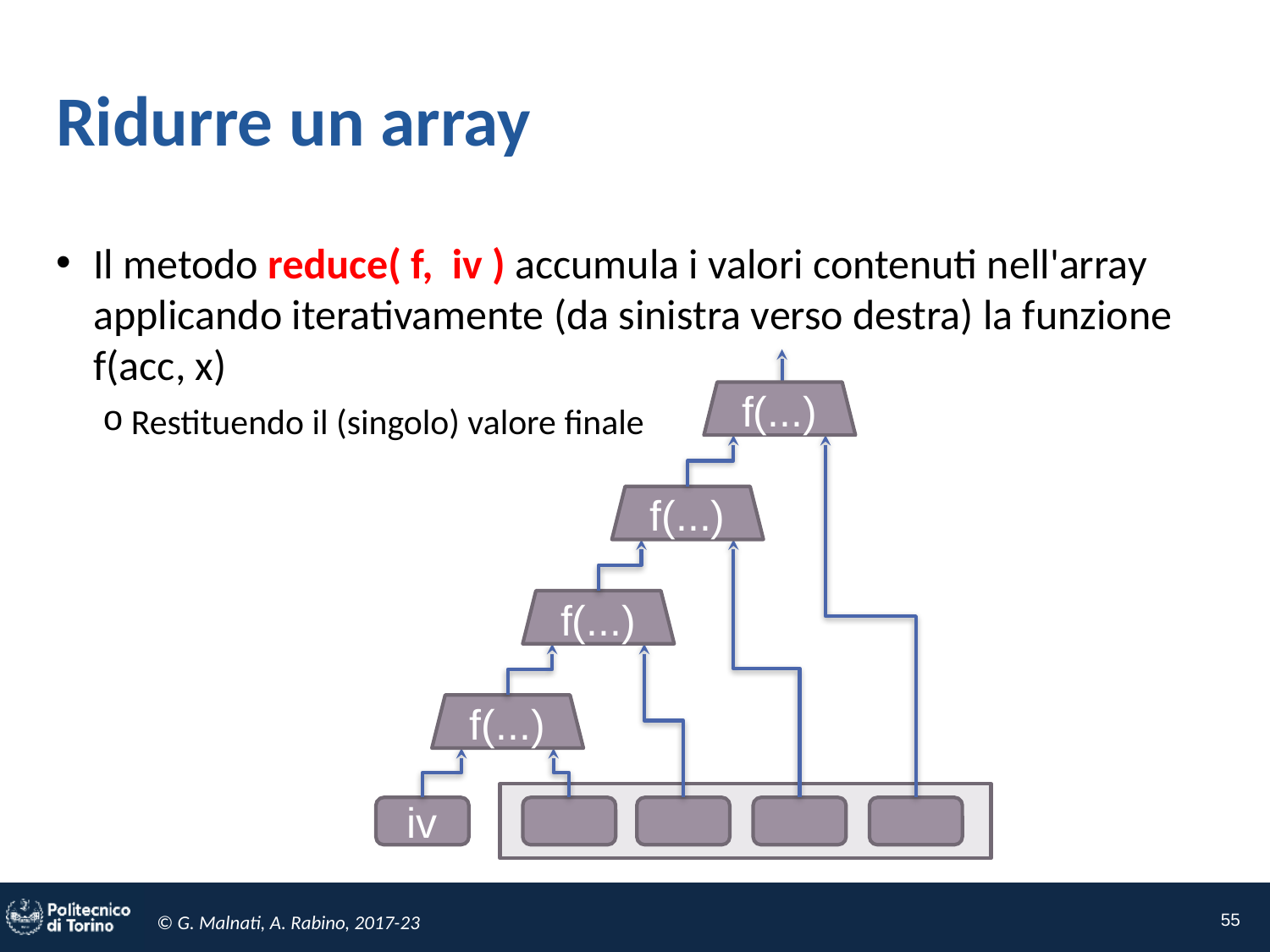

# Ridurre un array
Il metodo reduce( f,  iv ) accumula i valori contenuti nell'array applicando iterativamente (da sinistra verso destra) la funzione f(acc, x)
Restituendo il (singolo) valore finale
f(...)

f(...)

f(...)

f(...)

iv

55